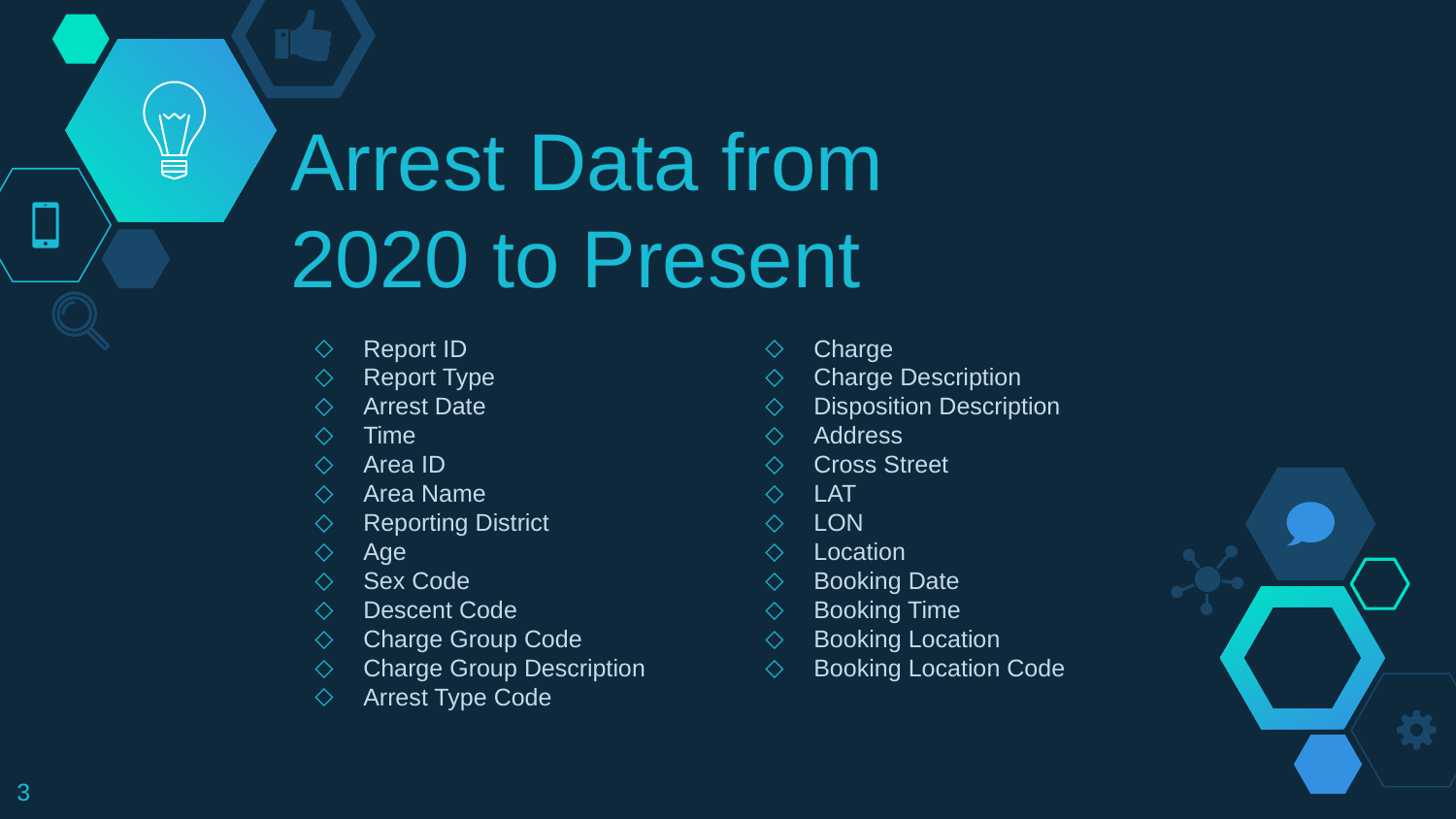

# Arrest Data from 2020 to Present
Charge
Charge Description
Disposition Description
Address
Cross Street
LAT
LON
Location
Booking Date
Booking Time
Booking Location
Booking Location Code
Report ID
Report Type
Arrest Date
Time
Area ID
Area Name
Reporting District
Age
Sex Code
Descent Code
Charge Group Code
Charge Group Description
Arrest Type Code

3